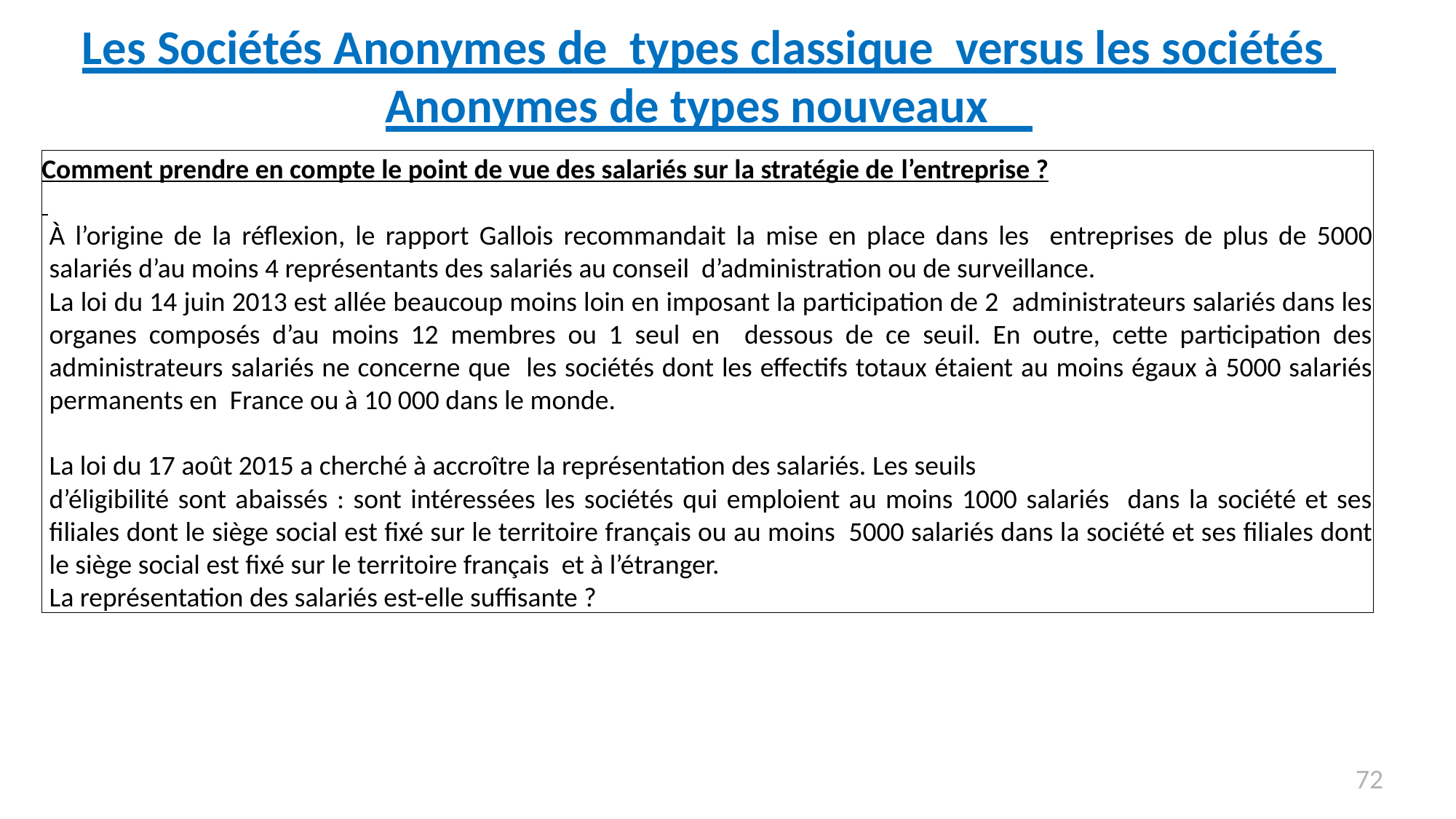

Les Sociétés Anonymes de  types classique  versus les sociétés  Anonymes de types nouveaux
Comment prendre en compte le point de vue des salariés sur la stratégie de l’entreprise ?

À l’origine de la réflexion, le rapport Gallois recommandait la mise en place dans les  entreprises de plus de 5000 salariés d’au moins 4 représentants des salariés au conseil  d’administration ou de surveillance.
La loi du 14 juin 2013 est allée beaucoup moins loin en imposant la participation de 2  administrateurs salariés dans les organes composés d’au moins 12 membres ou 1 seul en  dessous de ce seuil. En outre, cette participation des administrateurs salariés ne concerne que  les sociétés dont les effectifs totaux étaient au moins égaux à 5000 salariés permanents en  France ou à 10 000 dans le monde.

La loi du 17 août 2015 a cherché à accroître la représentation des salariés. Les seuils
d’éligibilité sont abaissés : sont intéressées les sociétés qui emploient au moins 1000 salariés  dans la société et ses filiales dont le siège social est fixé sur le territoire français ou au moins  5000 salariés dans la société et ses filiales dont le siège social est fixé sur le territoire français  et à l’étranger.
La représentation des salariés est-elle suffisante ?

72